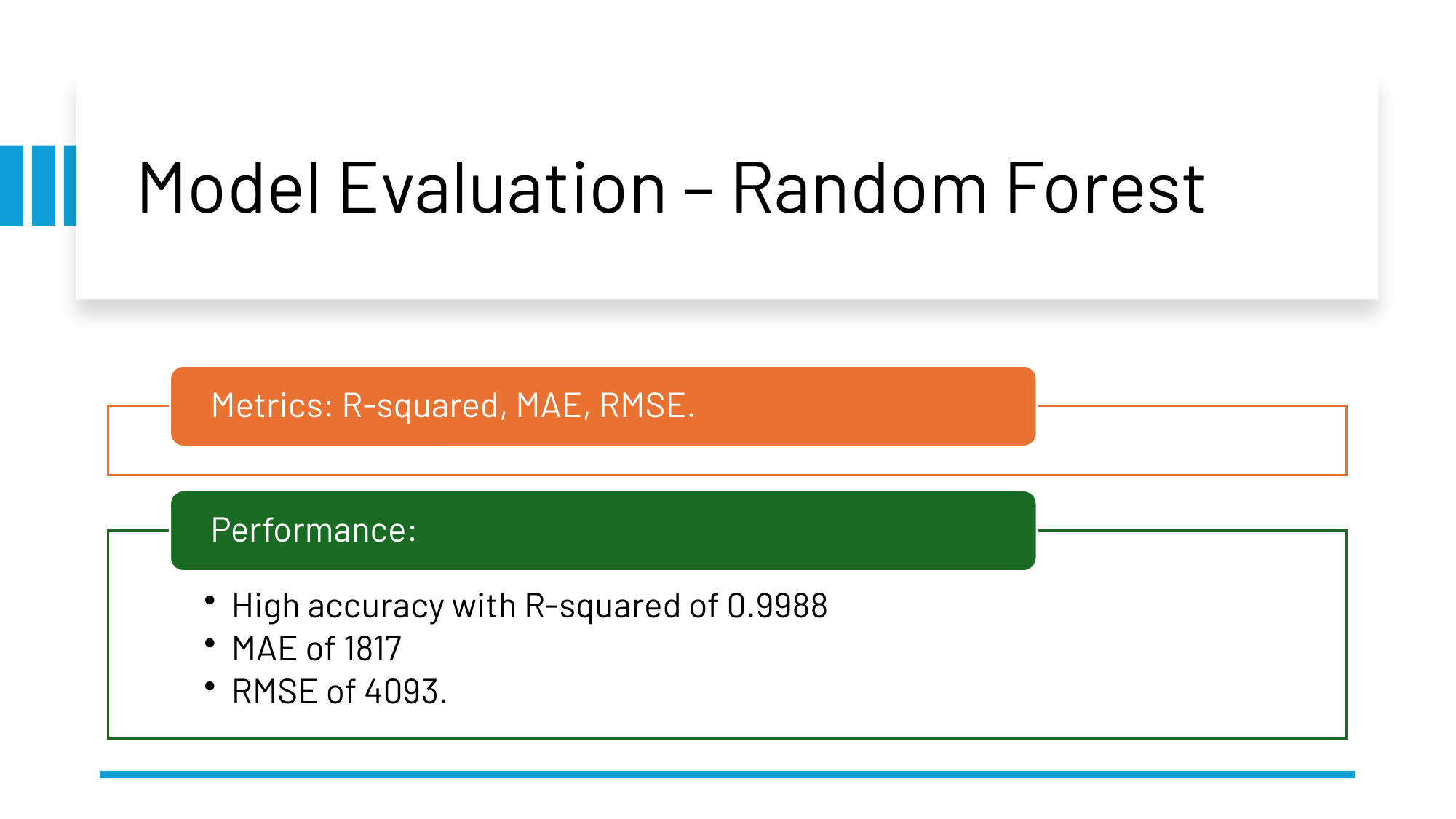

# Model Evaluation – Random Forest

Metrics: R-squared, MAE, RMSE.
High accuracy with R-squared of 0.9988
MAE of 1817
RMSE of 4093.
Performance: